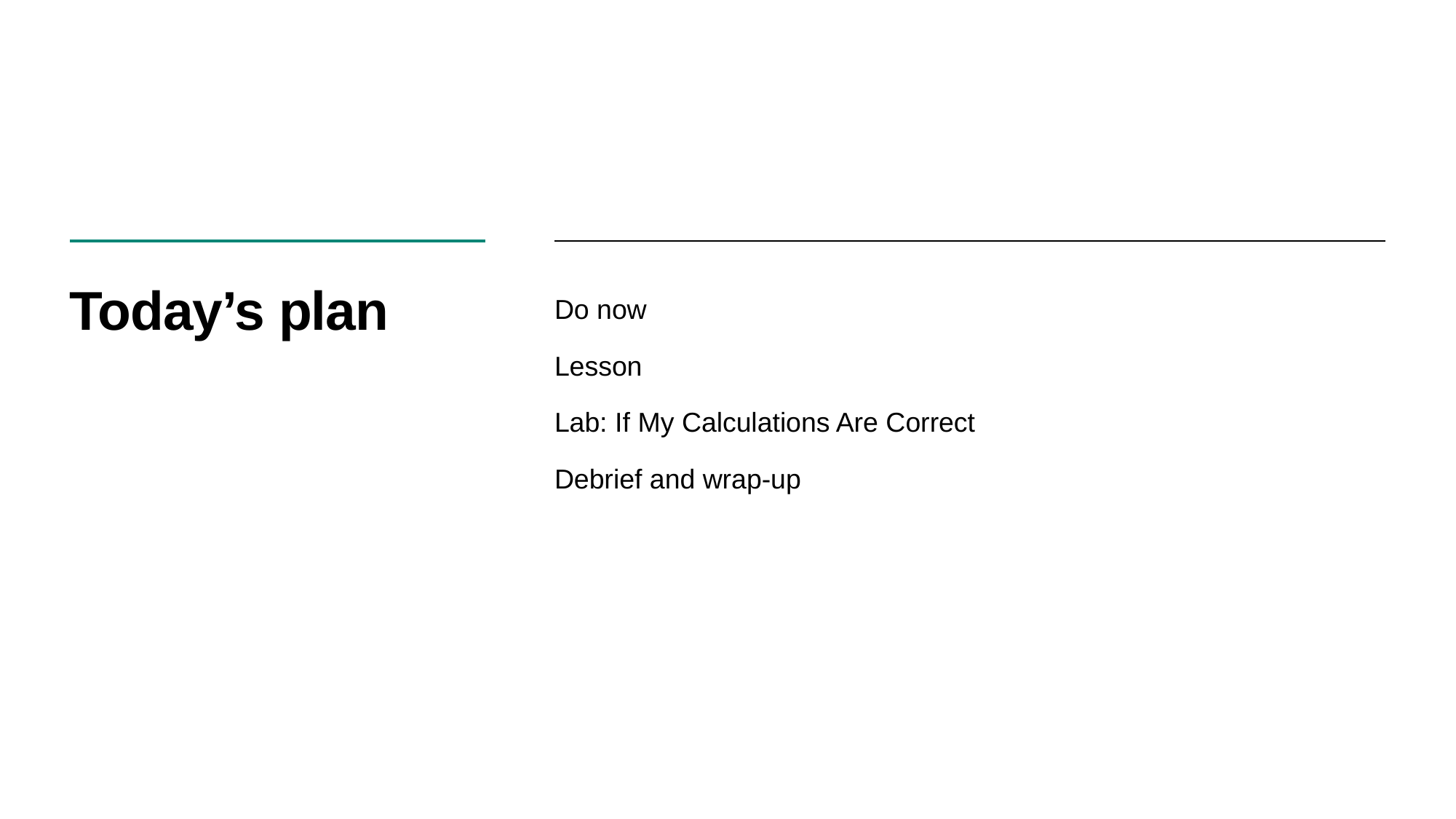

# Today’s plan
Do now
Lesson
Lab: If My Calculations Are Correct
Debrief and wrap-up